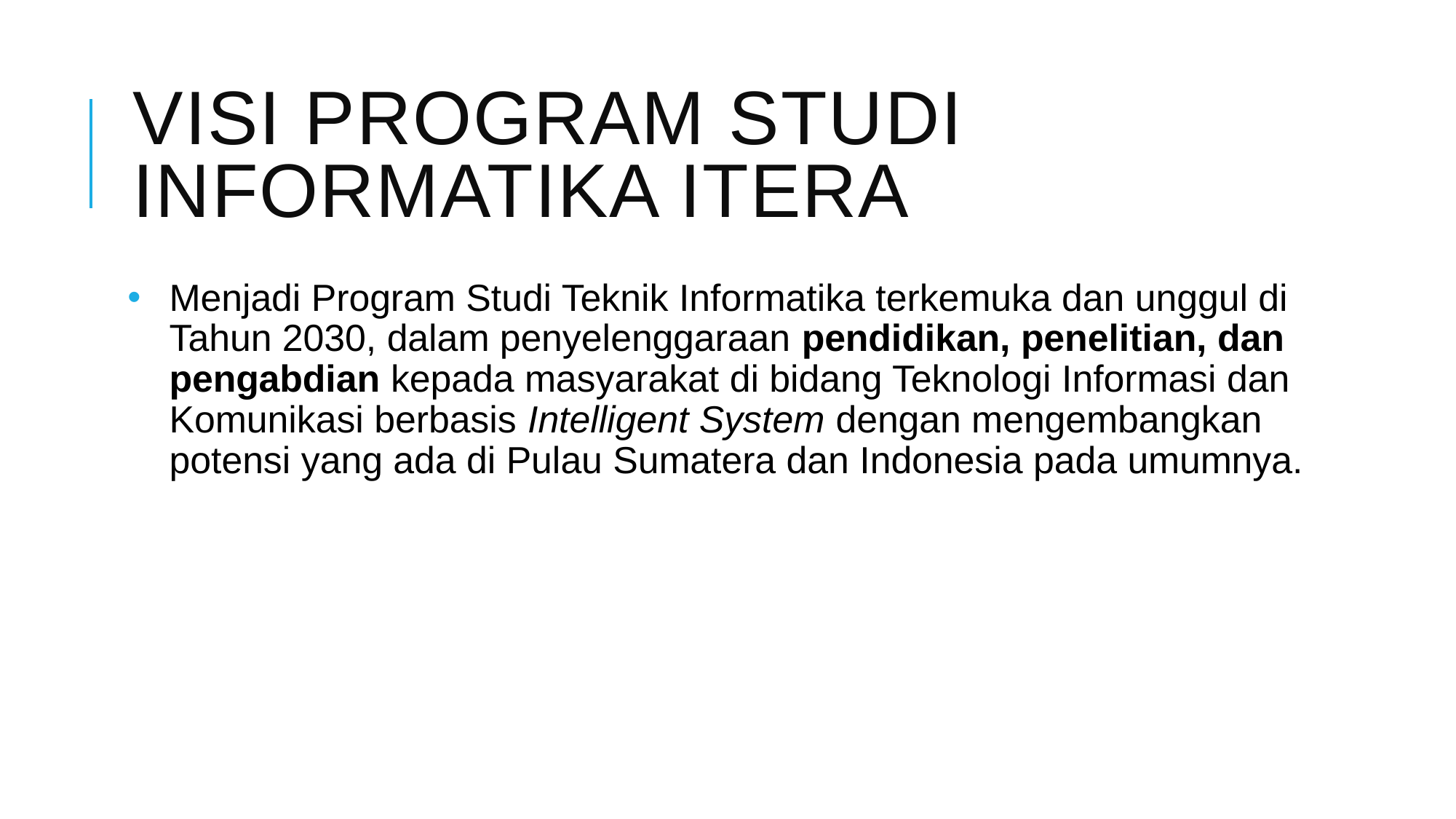

# VISI Program studi informatika itera
Menjadi Program Studi Teknik Informatika terkemuka dan unggul di Tahun 2030, dalam penyelenggaraan pendidikan, penelitian, dan pengabdian kepada masyarakat di bidang Teknologi Informasi dan Komunikasi berbasis Intelligent System dengan mengembangkan potensi yang ada di Pulau Sumatera dan Indonesia pada umumnya.